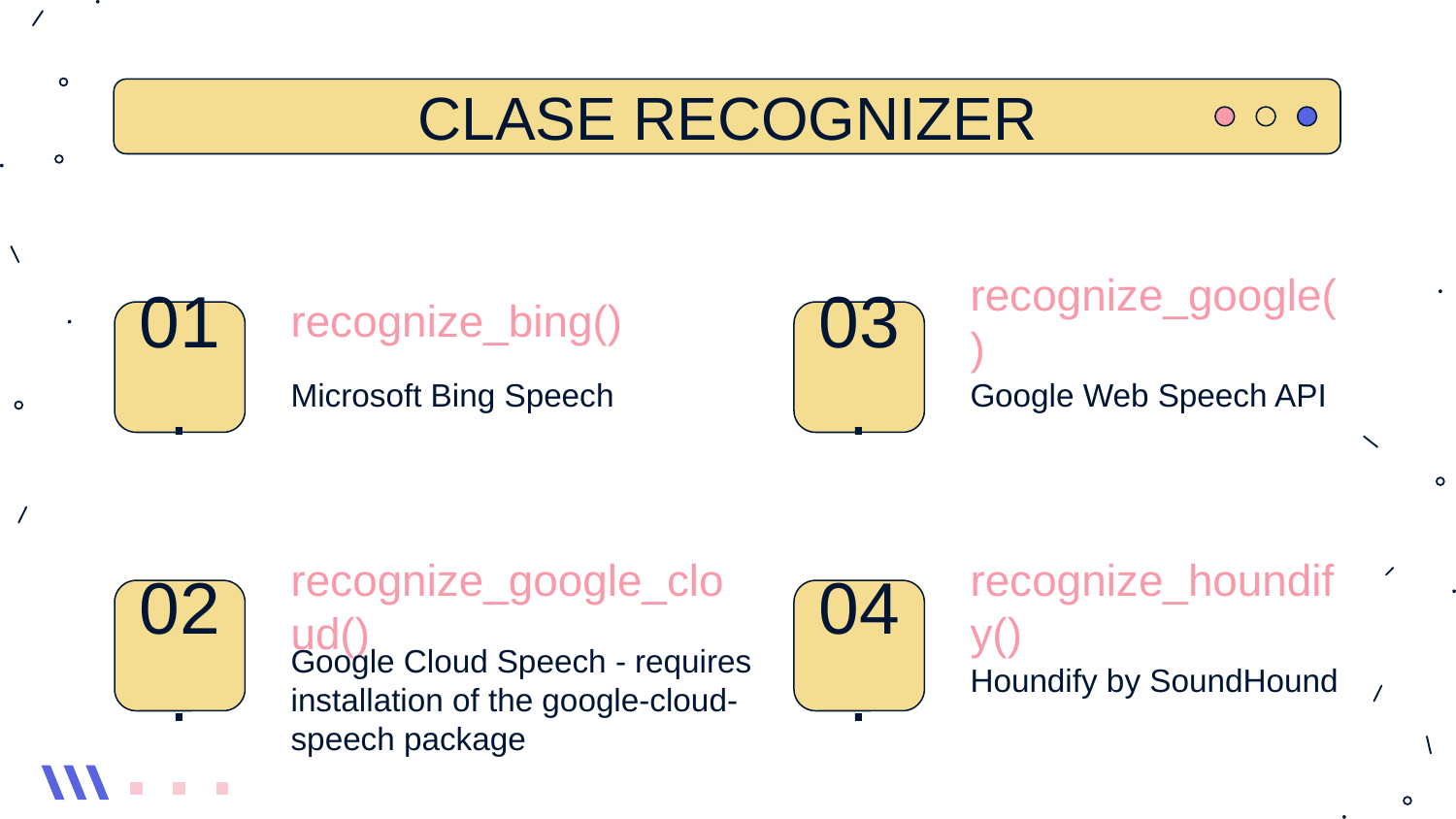

CLASE RECOGNIZER

recognize_bing()
recognize_google()

01.
03.
Microsoft Bing Speech
Google Web Speech API
recognize_google_cloud()
recognize_houndify()

04.
# 02.
Houndify by SoundHound
Google Cloud Speech - requires installation of the google-cloud-speech package